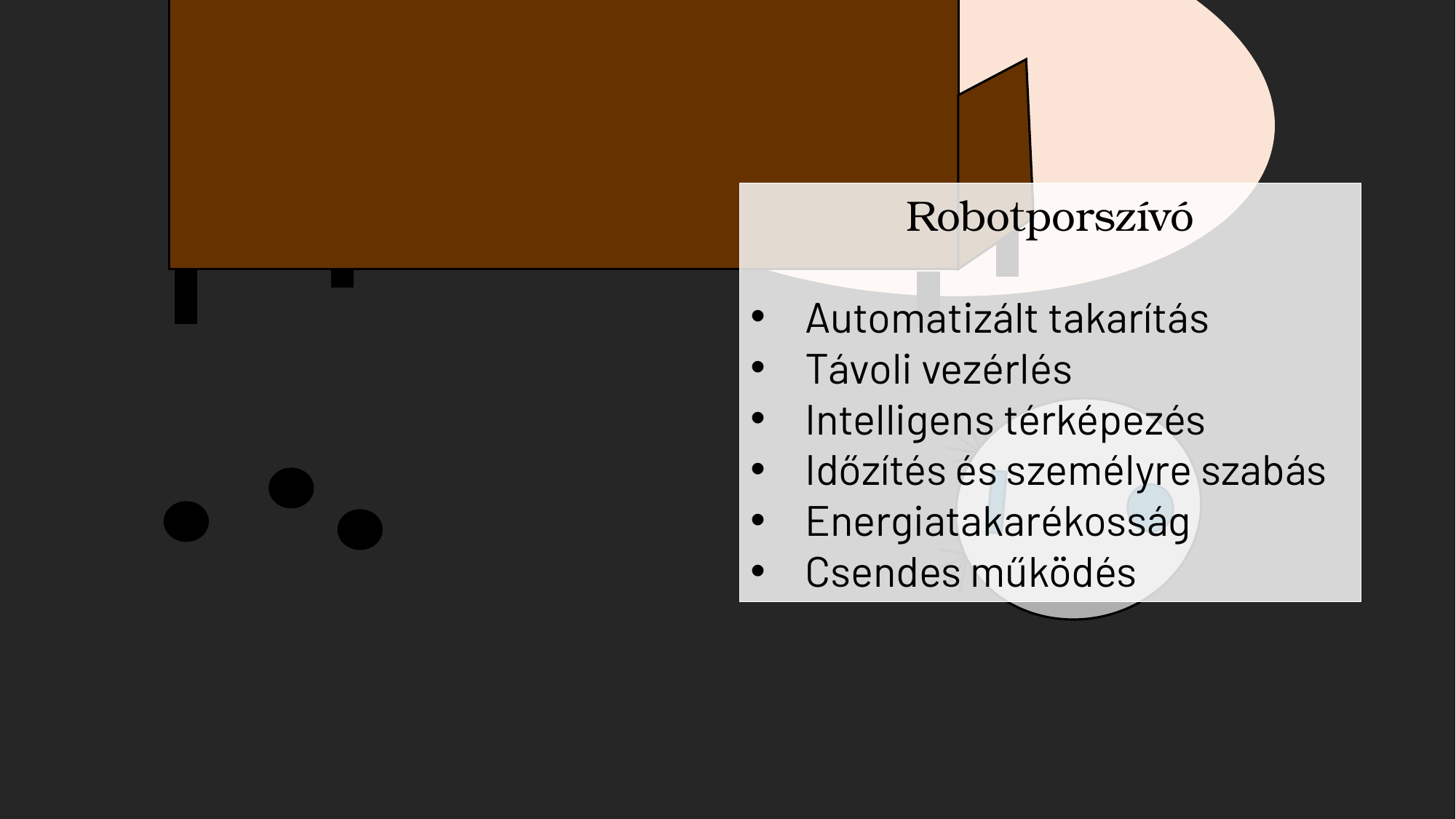

1

MILK

Robotporszívó

Automatizált takarítás
Távoli vezérlés
Intelligens térképezés
Időzítés és személyre szabás
Energiatakarékosság
Csendes működés